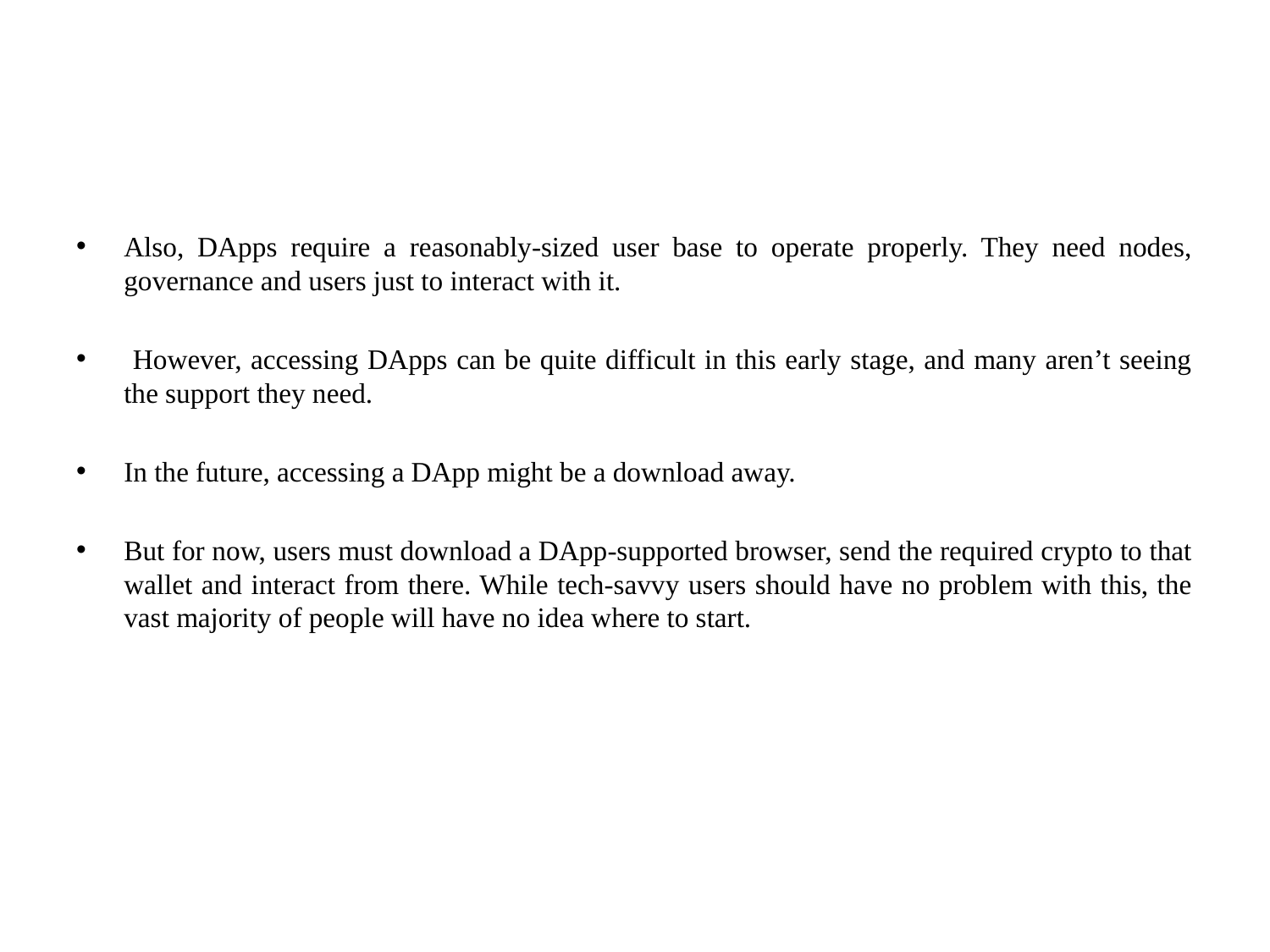

#
Also, DApps require a reasonably-sized user base to operate properly. They need nodes, governance and users just to interact with it.

 However, accessing DApps can be quite difficult in this early stage, and many aren’t seeing the support they need.

In the future, accessing a DApp might be a download away.

But for now, users must download a DApp-supported browser, send the required crypto to that wallet and interact from there. While tech-savvy users should have no problem with this, the vast majority of people will have no idea where to start.